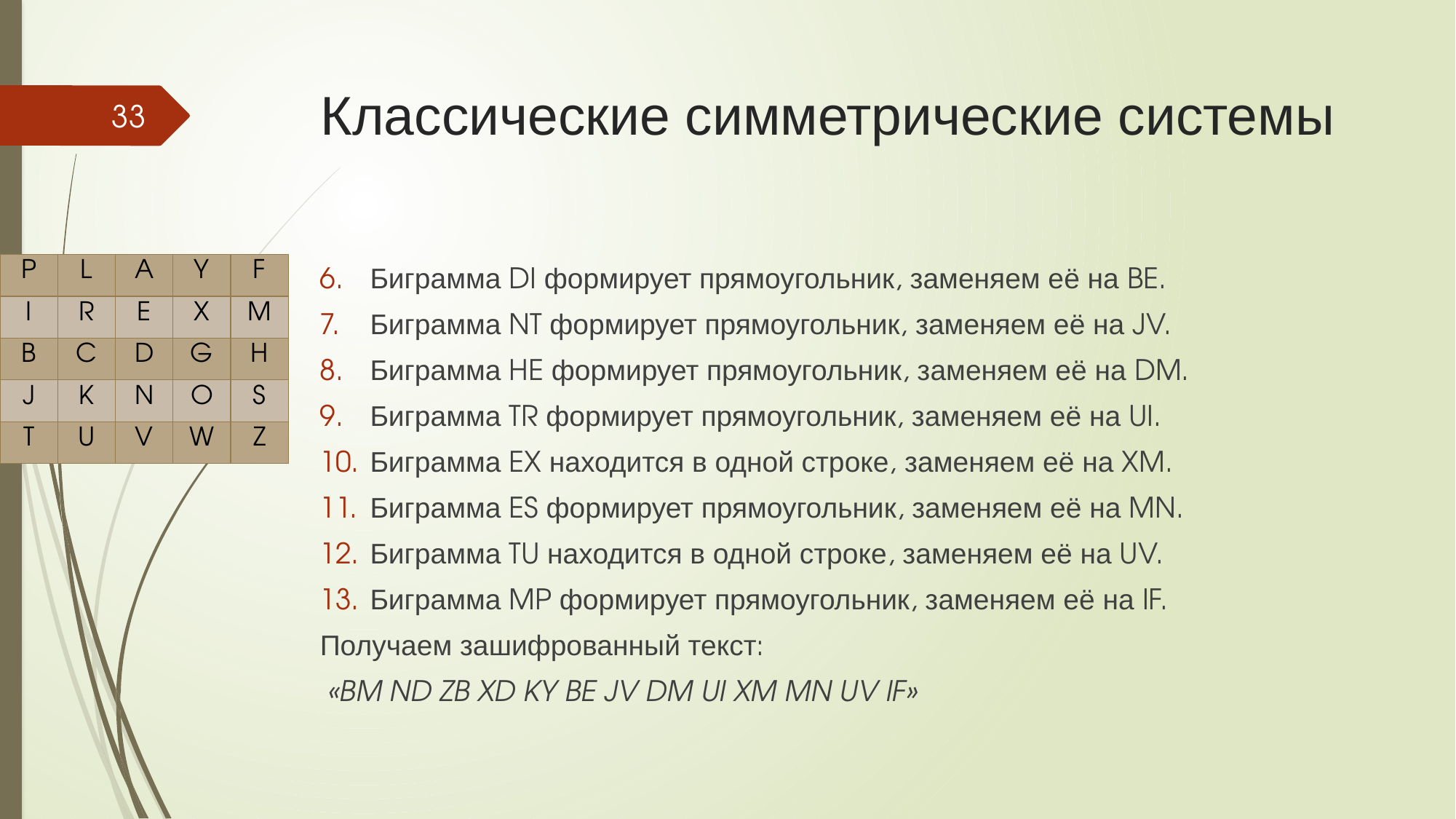

# Классические симметрические системы
33
| P | L | A | Y | F |
| --- | --- | --- | --- | --- |
| I | R | E | X | M |
| B | C | D | G | H |
| J | K | N | O | S |
| T | U | V | W | Z |
Биграмма DI формирует прямоугольник, заменяем её на BE.
Биграмма NT формирует прямоугольник, заменяем её на JV.
Биграмма HE формирует прямоугольник, заменяем её на DM.
Биграмма TR формирует прямоугольник, заменяем её на UI.
Биграмма EX находится в одной строке, заменяем её на XM.
Биграмма ES формирует прямоугольник, заменяем её на MN.
Биграмма TU находится в одной строке, заменяем её на UV.
Биграмма MP формирует прямоугольник, заменяем её на IF.
Получаем зашифрованный текст:
 «BM ND ZB XD KY BE JV DM UI XM MN UV IF»